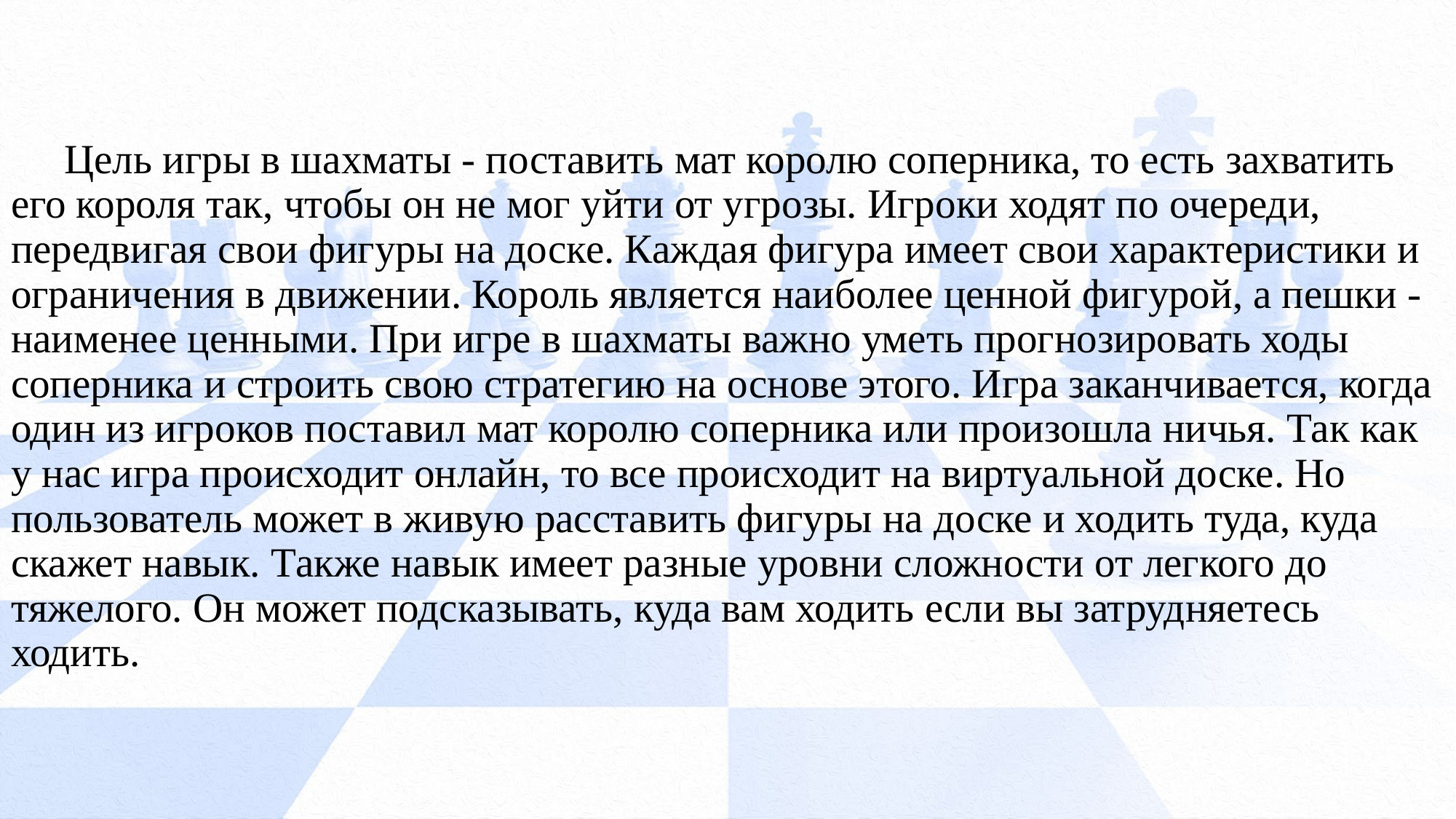

Цель игры в шахматы - поставить мат королю соперника, то есть захватить его короля так, чтобы он не мог уйти от угрозы. Игроки ходят по очереди, передвигая свои фигуры на доске. Каждая фигура имеет свои характеристики и ограничения в движении. Король является наиболее ценной фигурой, а пешки - наименее ценными. При игре в шахматы важно уметь прогнозировать ходы соперника и строить свою стратегию на основе этого. Игра заканчивается, когда один из игроков поставил мат королю соперника или произошла ничья. Так как у нас игра происходит онлайн, то все происходит на виртуальной доске. Но пользователь может в живую расставить фигуры на доске и ходить туда, куда скажет навык. Также навык имеет разные уровни сложности от легкого до тяжелого. Он может подсказывать, куда вам ходить если вы затрудняетесь ходить.